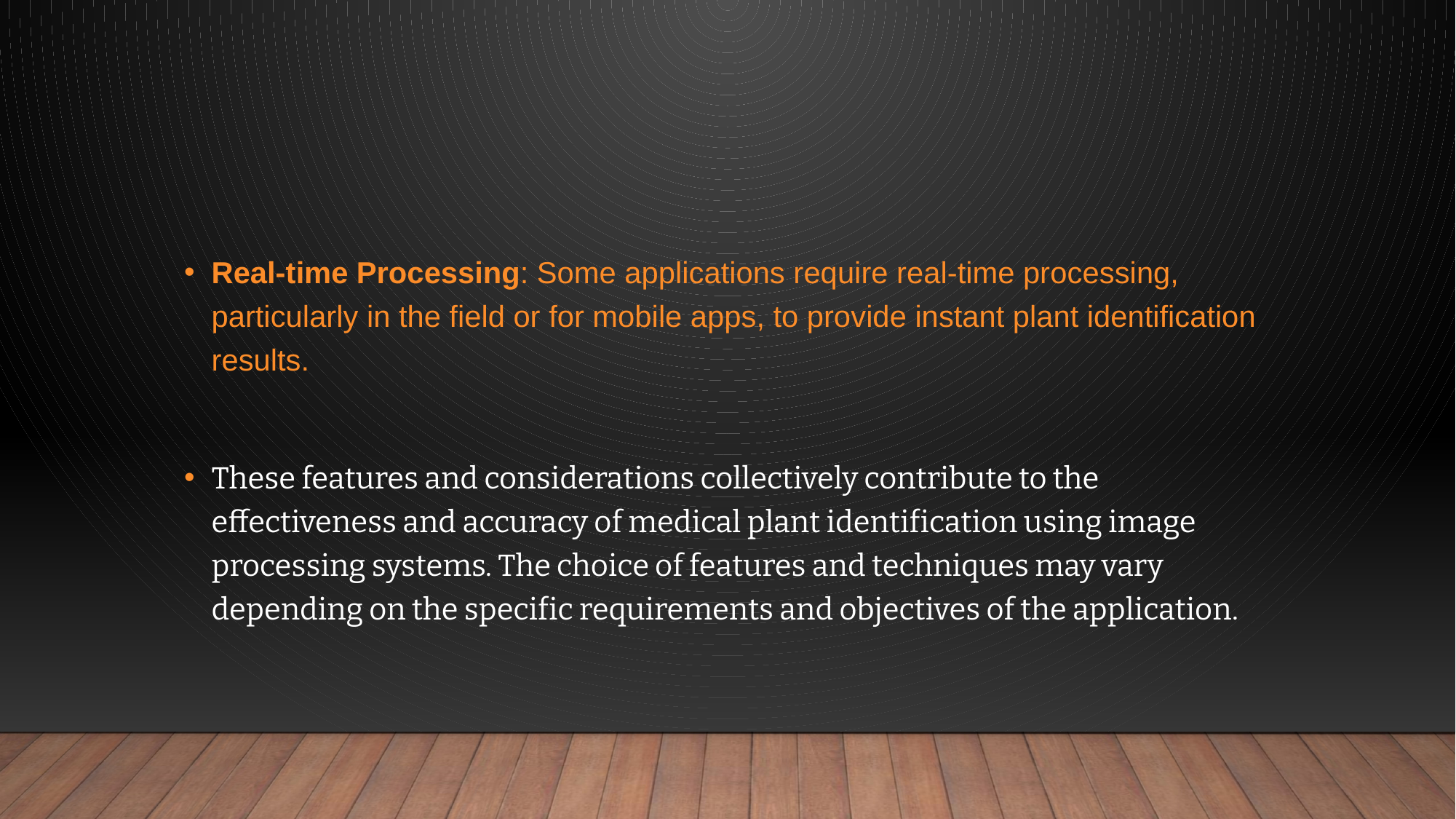

#
Real-time Processing: Some applications require real-time processing, particularly in the field or for mobile apps, to provide instant plant identification results.

These features and considerations collectively contribute to the effectiveness and accuracy of medical plant identification using image processing systems. The choice of features and techniques may vary depending on the specific requirements and objectives of the application.